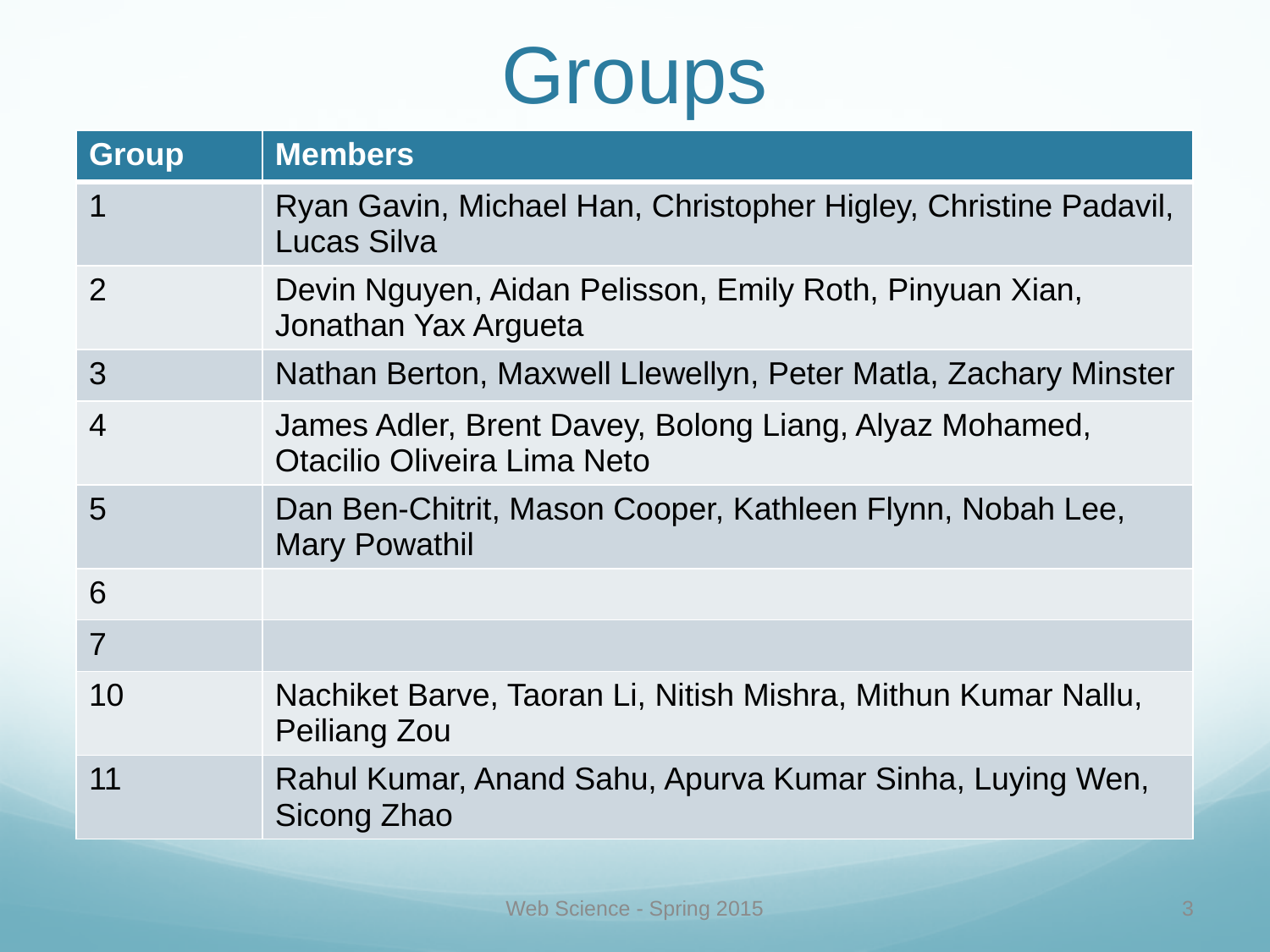

# Groups
| Group | Members |
| --- | --- |
| 1 | Ryan Gavin, Michael Han, Christopher Higley, Christine Padavil, Lucas Silva |
| 2 | Devin Nguyen, Aidan Pelisson, Emily Roth, Pinyuan Xian, Jonathan Yax Argueta |
| 3 | Nathan Berton, Maxwell Llewellyn, Peter Matla, Zachary Minster |
| 4 | James Adler, Brent Davey, Bolong Liang, Alyaz Mohamed, Otacilio Oliveira Lima Neto |
| 5 | Dan Ben-Chitrit, Mason Cooper, Kathleen Flynn, Nobah Lee, Mary Powathil |
| 6 |  |
| 7 |  |
| 10 | Nachiket Barve, Taoran Li, Nitish Mishra, Mithun Kumar Nallu, Peiliang Zou |
| 11 | Rahul Kumar, Anand Sahu, Apurva Kumar Sinha, Luying Wen, Sicong Zhao |

Web Science - Spring 2015
3